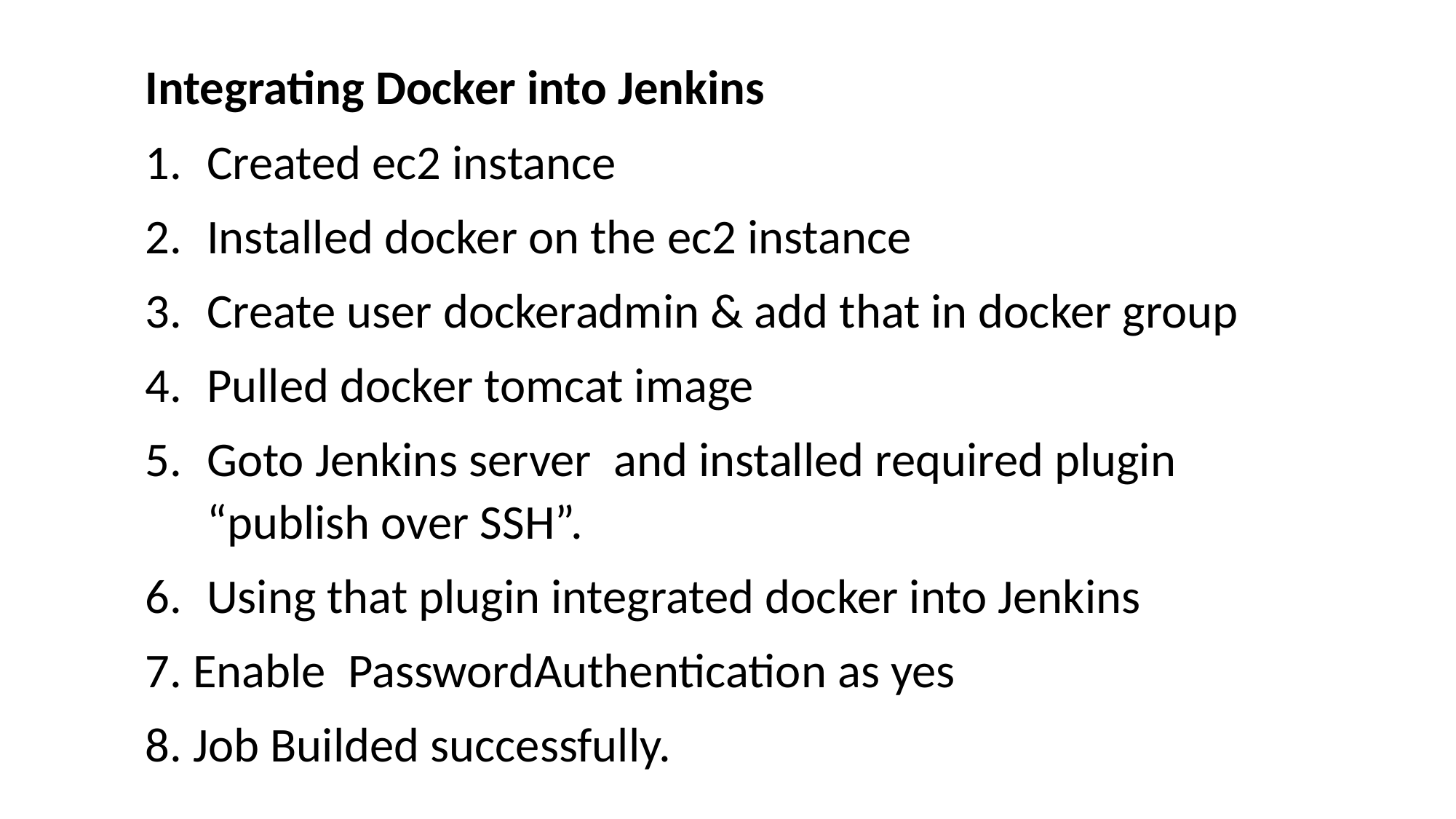

Integrating Docker into Jenkins
Created ec2 instance
Installed docker on the ec2 instance
Create user dockeradmin & add that in docker group
Pulled docker tomcat image
Goto Jenkins server  and installed required plugin “publish over SSH”.
Using that plugin integrated docker into Jenkins
7. Enable  PasswordAuthentication as yes
8. Job Builded successfully.